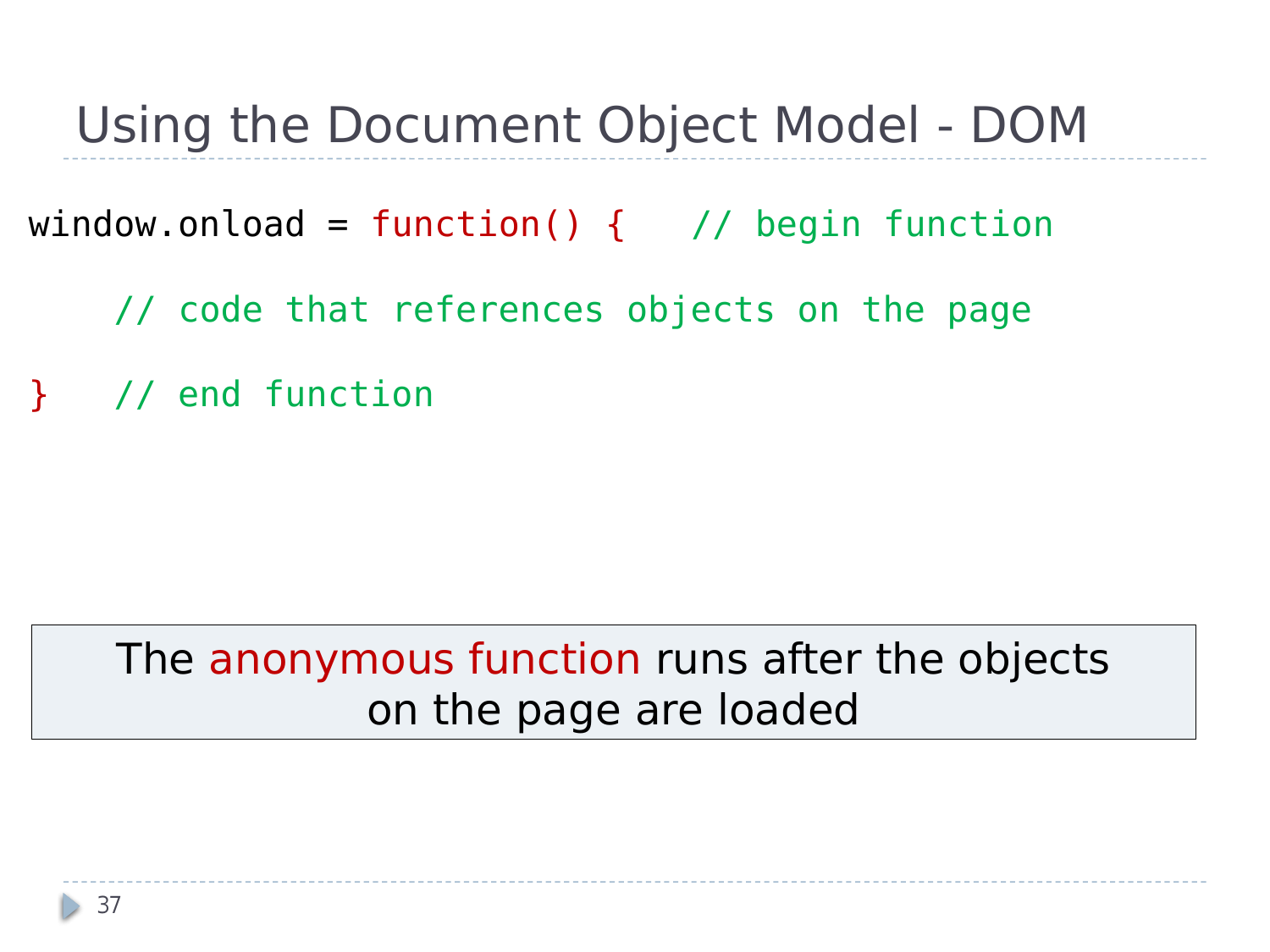

# Using the Document Object Model - DOM
window.onload = function() {   // begin function

    // code that references objects on the page

}   // end function
The anonymous function runs after the objects
on the page are loaded
37